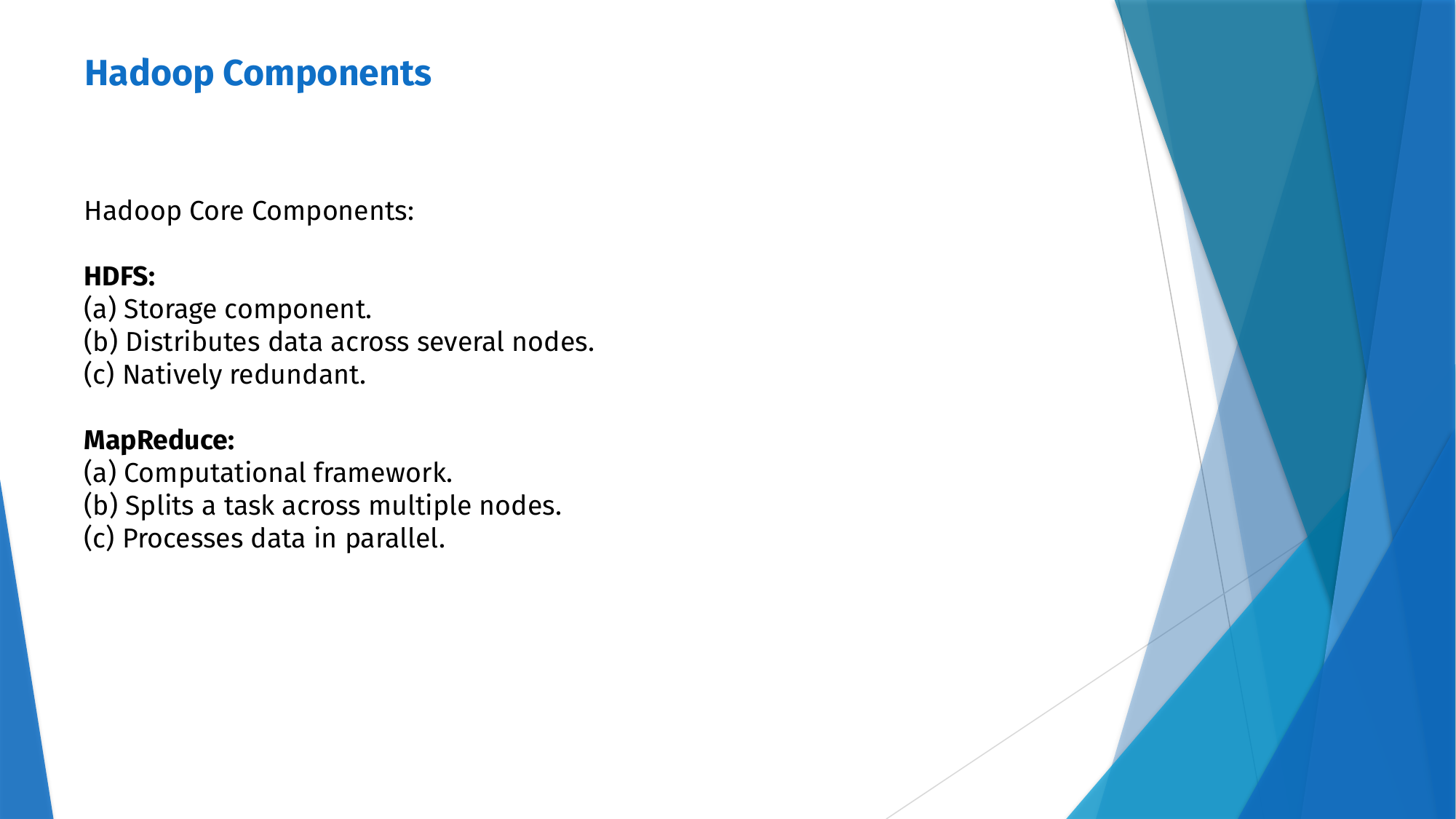

# Hadoop Components

Hadoop Core Components:

HDFS:
(a) Storage component.
(b) Distributes data across several nodes.
(c) Natively redundant.

MapReduce:
(a) Computational framework.
(b) Splits a task across multiple nodes.
(c) Processes data in parallel.